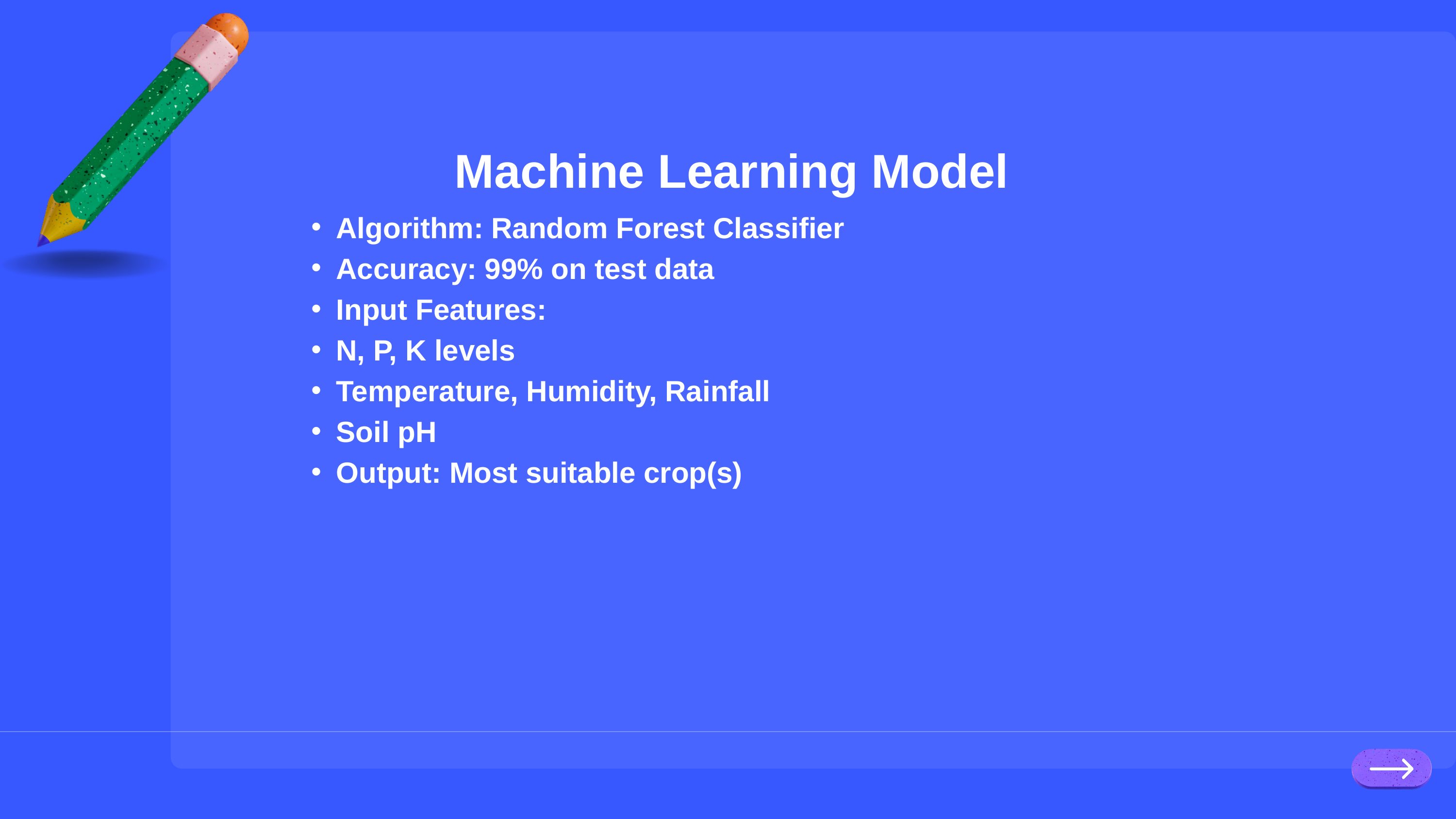

Machine Learning Model
Algorithm: Random Forest Classifier
Accuracy: 99% on test data
Input Features:
N, P, K levels
Temperature, Humidity, Rainfall
Soil pH
Output: Most suitable crop(s)